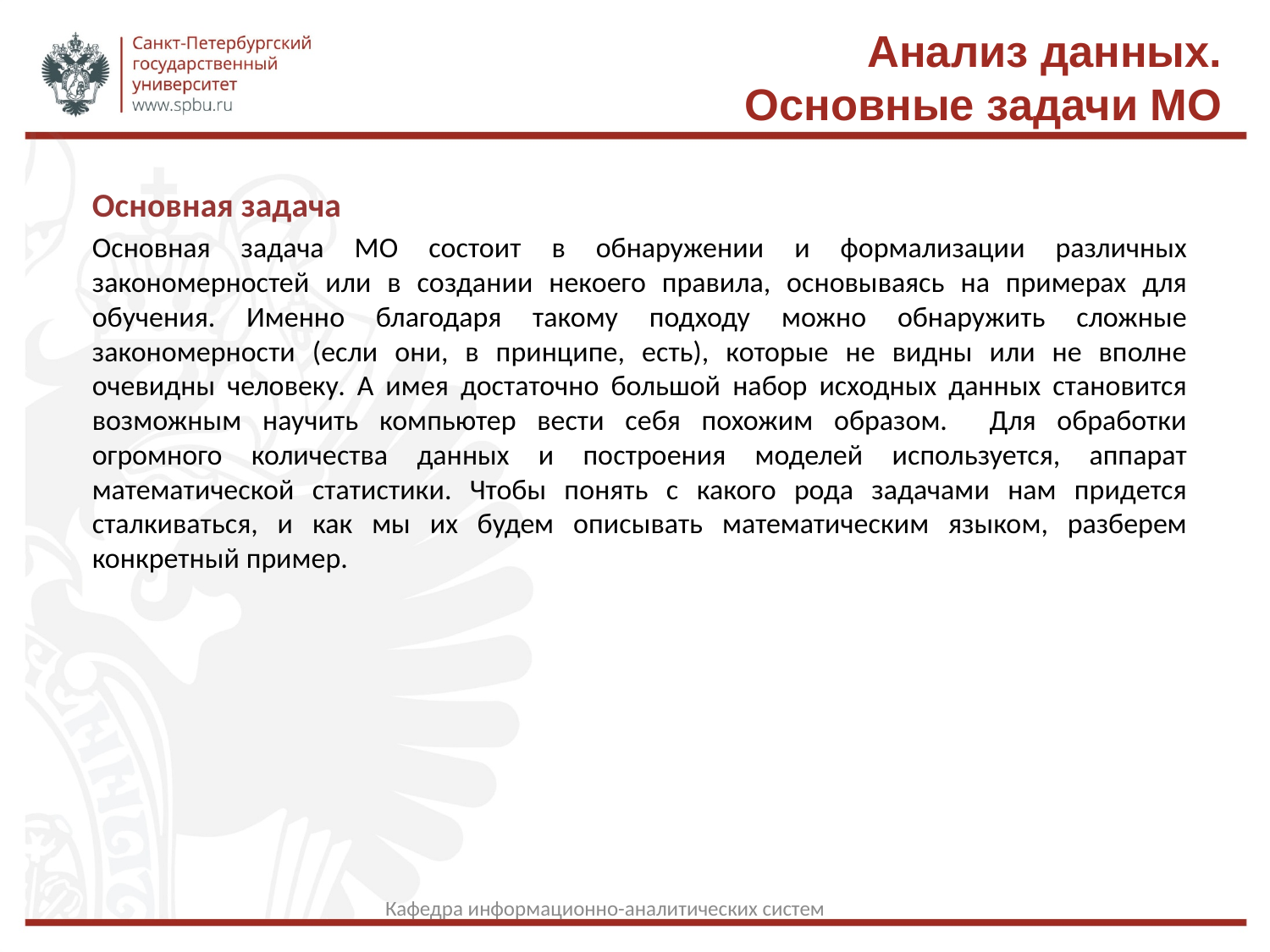

Анализ данных.
Основные задачи МО

Основная задача
Основная задача МО состоит в обнаружении и формализации различных закономерностей или в создании некоего правила, основываясь на примерах для обучения. Именно благодаря такому подходу можно обнаружить сложные закономерности (если они, в принципе, есть), которые не видны или не вполне очевидны человеку. А имея достаточно большой набор исходных данных становится возможным научить компьютер вести себя похожим образом.  Для обработки огромного количества данных и построения моделей используется, аппарат математической статистики. Чтобы понять с какого рода задачами нам придется сталкиваться, и как мы их будем описывать математическим языком, разберем конкретный пример.

Кафедра информационно-аналитических систем